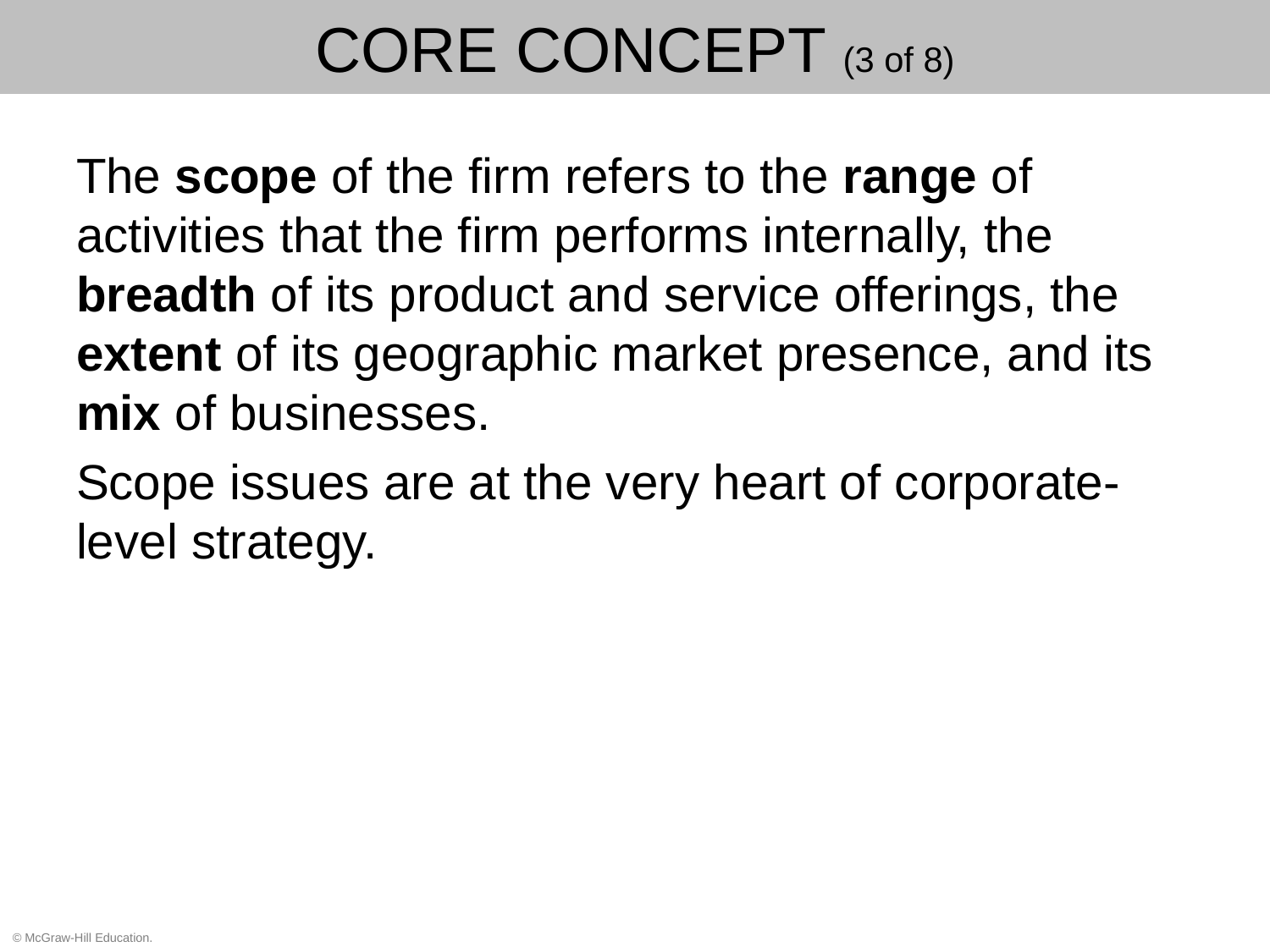

# Core Concept (3 of 8)
The scope of the firm refers to the range of activities that the firm performs internally, the breadth of its product and service offerings, the extent of its geographic market presence, and its mix of businesses.
Scope issues are at the very heart of corporate-level strategy.